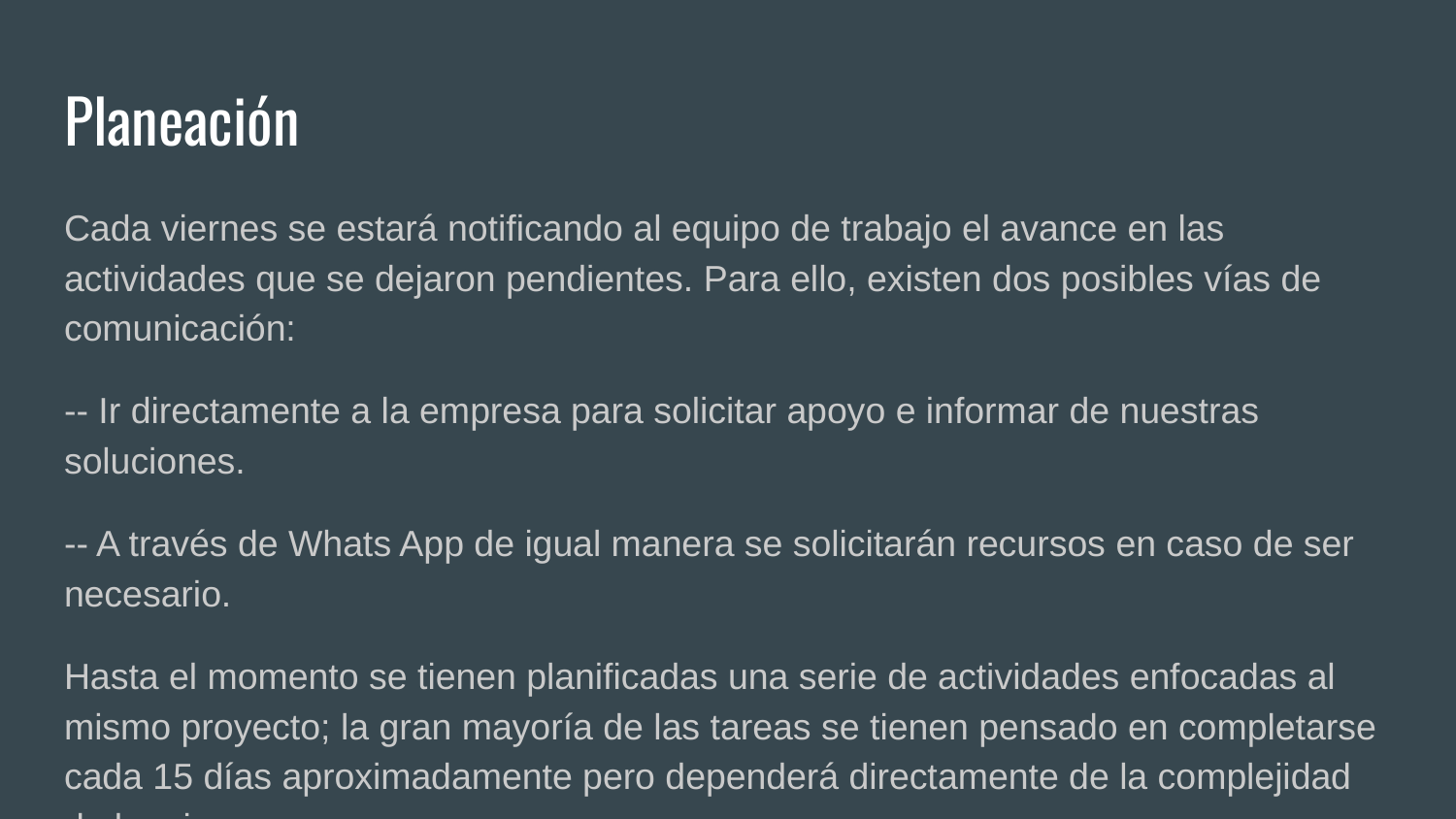

# Planeación
Cada viernes se estará notificando al equipo de trabajo el avance en las actividades que se dejaron pendientes. Para ello, existen dos posibles vías de comunicación:
-- Ir directamente a la empresa para solicitar apoyo e informar de nuestras soluciones.
-- A través de Whats App de igual manera se solicitarán recursos en caso de ser necesario.
Hasta el momento se tienen planificadas una serie de actividades enfocadas al mismo proyecto; la gran mayoría de las tareas se tienen pensado en completarse cada 15 días aproximadamente pero dependerá directamente de la complejidad de la misma.